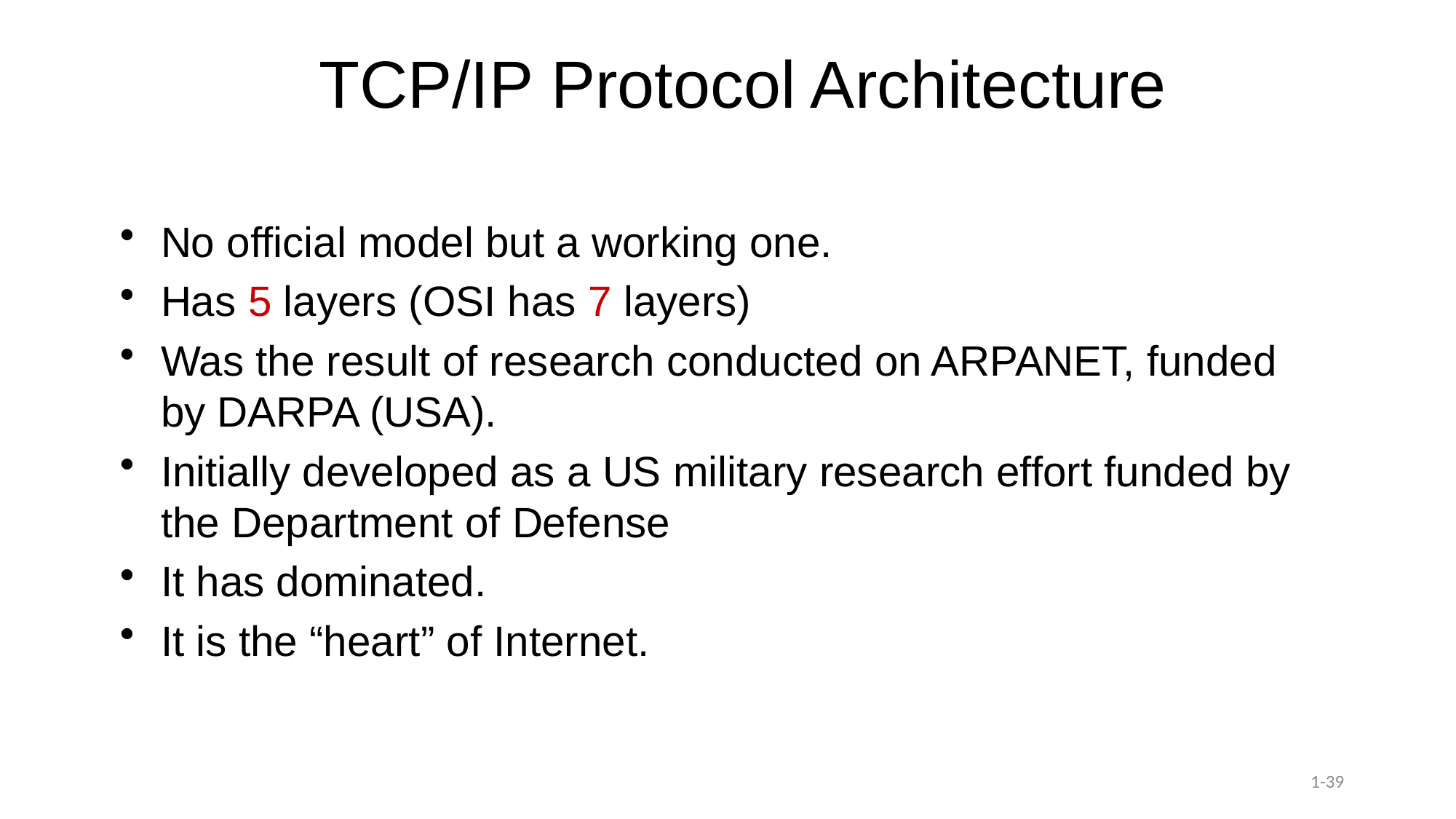

TCP/IP Protocol Architecture
No official model but a working one.
Has 5 layers (OSI has 7 layers)
Was the result of research conducted on ARPANET, funded by DARPA (USA).
Initially developed as a US military research effort funded by the Department of Defense
It has dominated.
It is the “heart” of Internet.

1-39